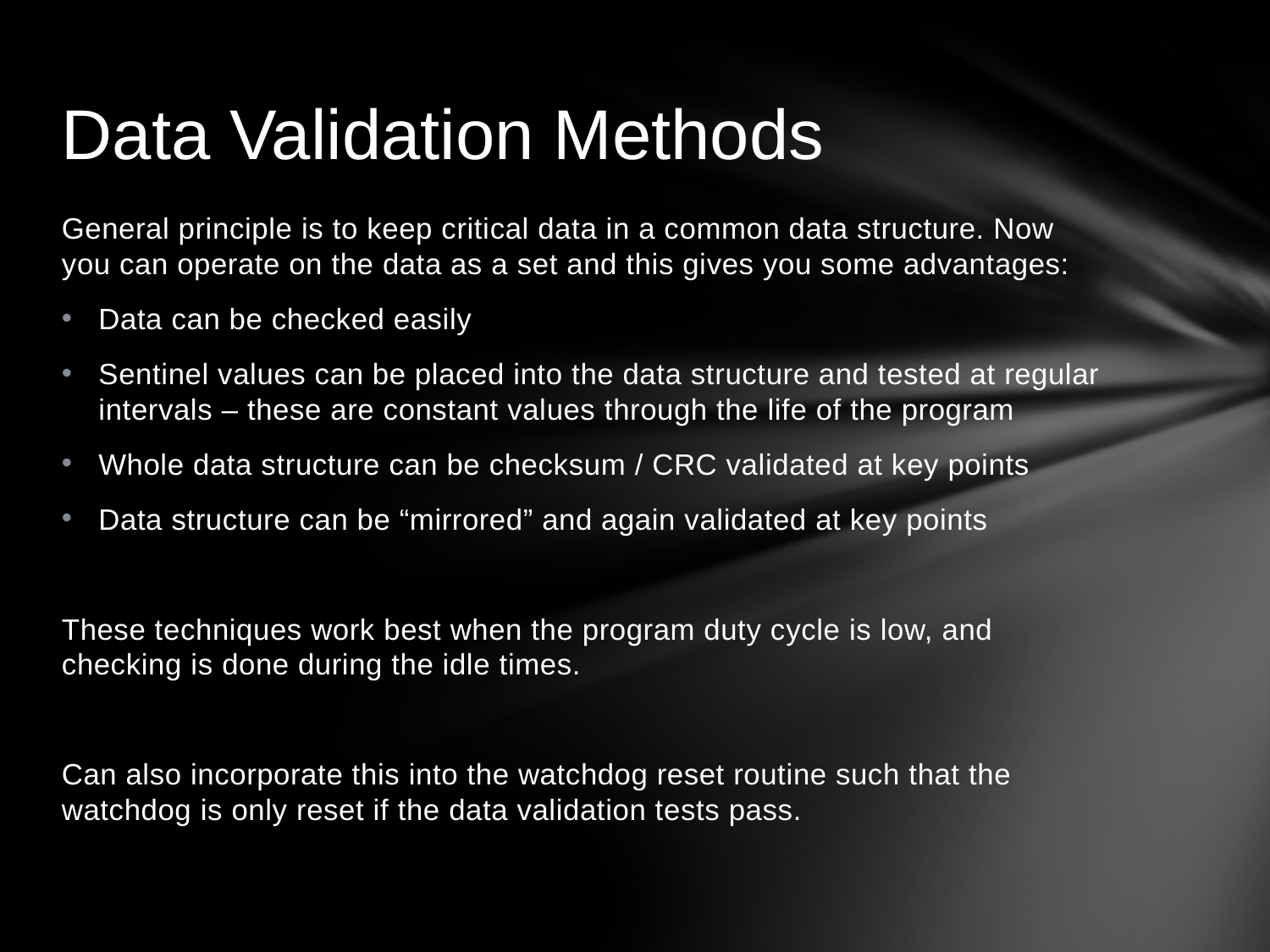

# Data Validation Methods
General principle is to keep critical data in a common data structure. Now you can operate on the data as a set and this gives you some advantages:
Data can be checked easily
Sentinel values can be placed into the data structure and tested at regular intervals – these are constant values through the life of the program
Whole data structure can be checksum / CRC validated at key points
Data structure can be “mirrored” and again validated at key points

These techniques work best when the program duty cycle is low, and checking is done during the idle times.

Can also incorporate this into the watchdog reset routine such that the watchdog is only reset if the data validation tests pass.